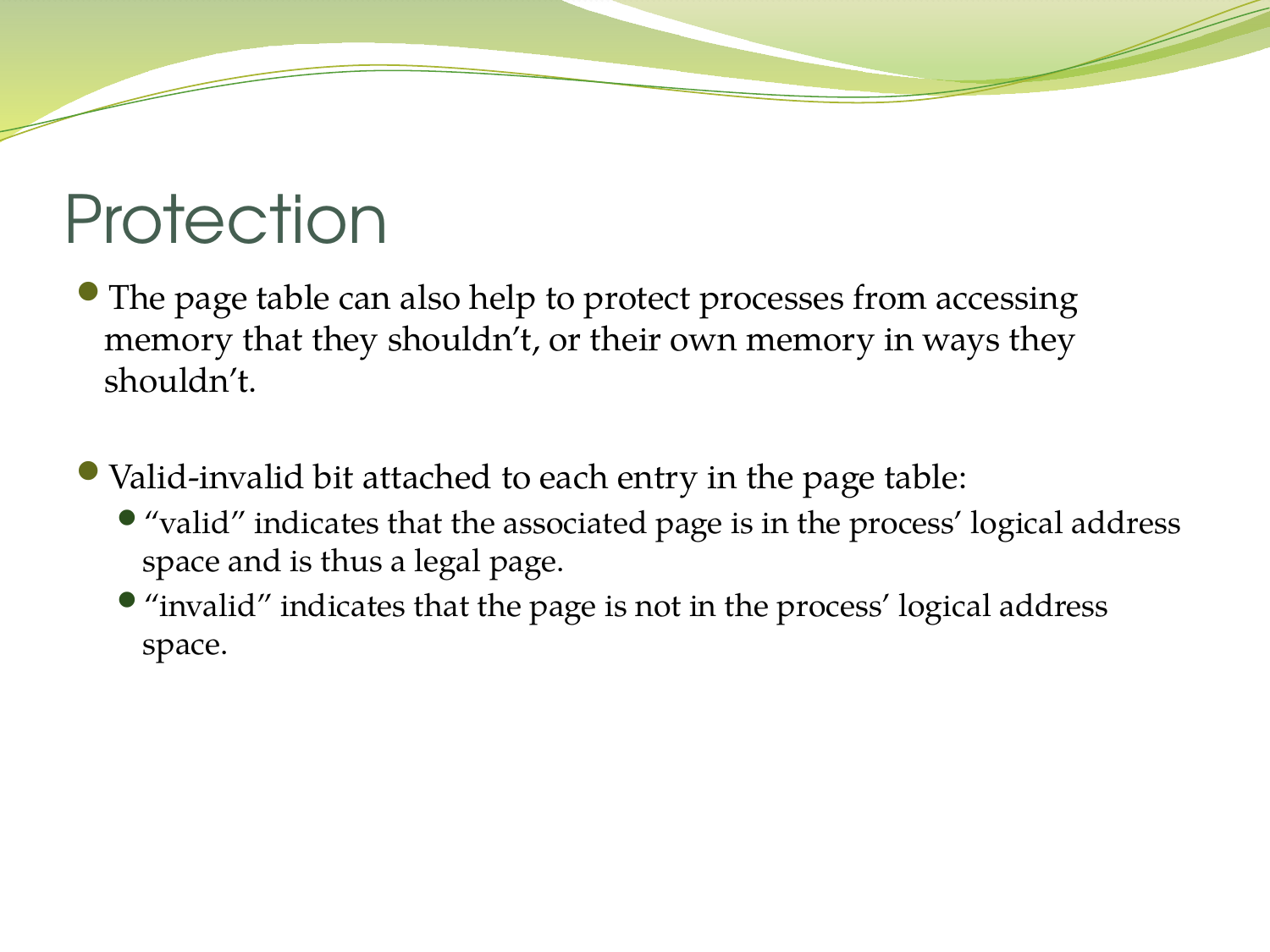

# Protection
The page table can also help to protect processes from accessing memory that they shouldn’t, or their own memory in ways they shouldn’t.

Valid-invalid bit attached to each entry in the page table:
“valid” indicates that the associated page is in the process’ logical address space and is thus a legal page.
“invalid” indicates that the page is not in the process’ logical address space.